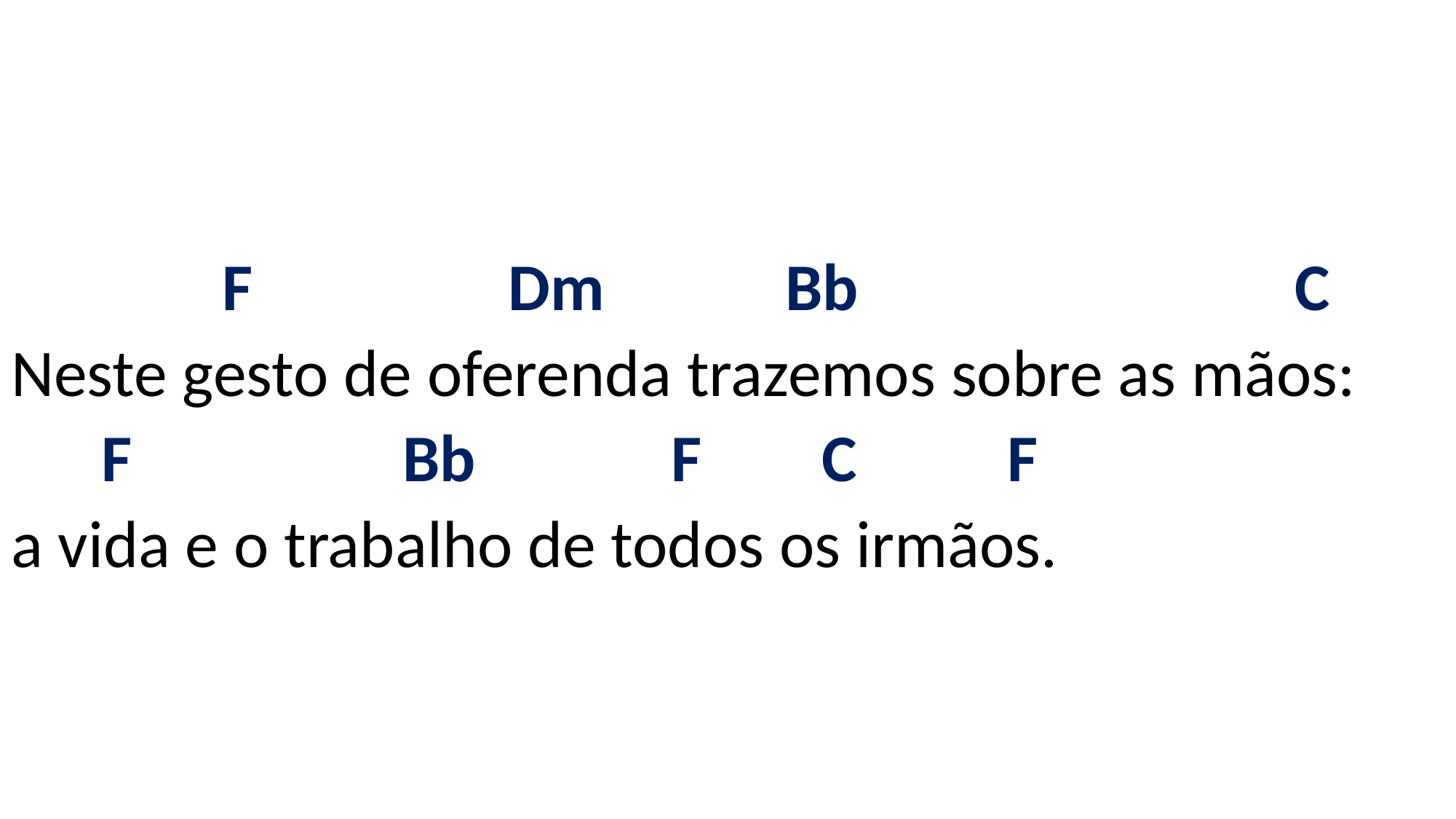

# F                 Dm            Bb                             C Neste gesto de oferenda trazemos sobre as mãos: F                  Bb             F        C          F a vida e o trabalho de todos os irmãos.